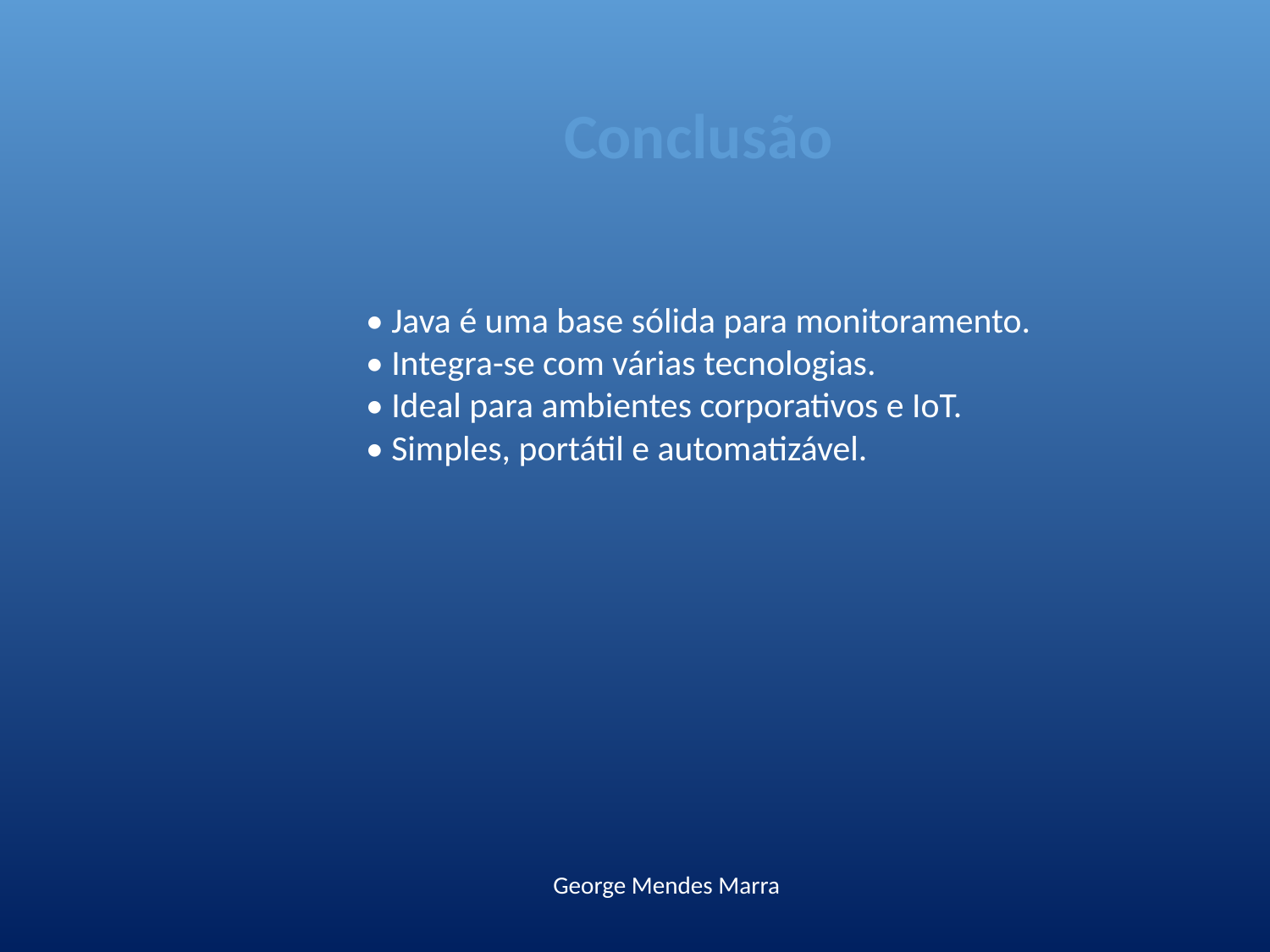

Conclusão
• Java é uma base sólida para monitoramento.
• Integra-se com várias tecnologias.
• Ideal para ambientes corporativos e IoT.
• Simples, portátil e automatizável.
George Mendes Marra